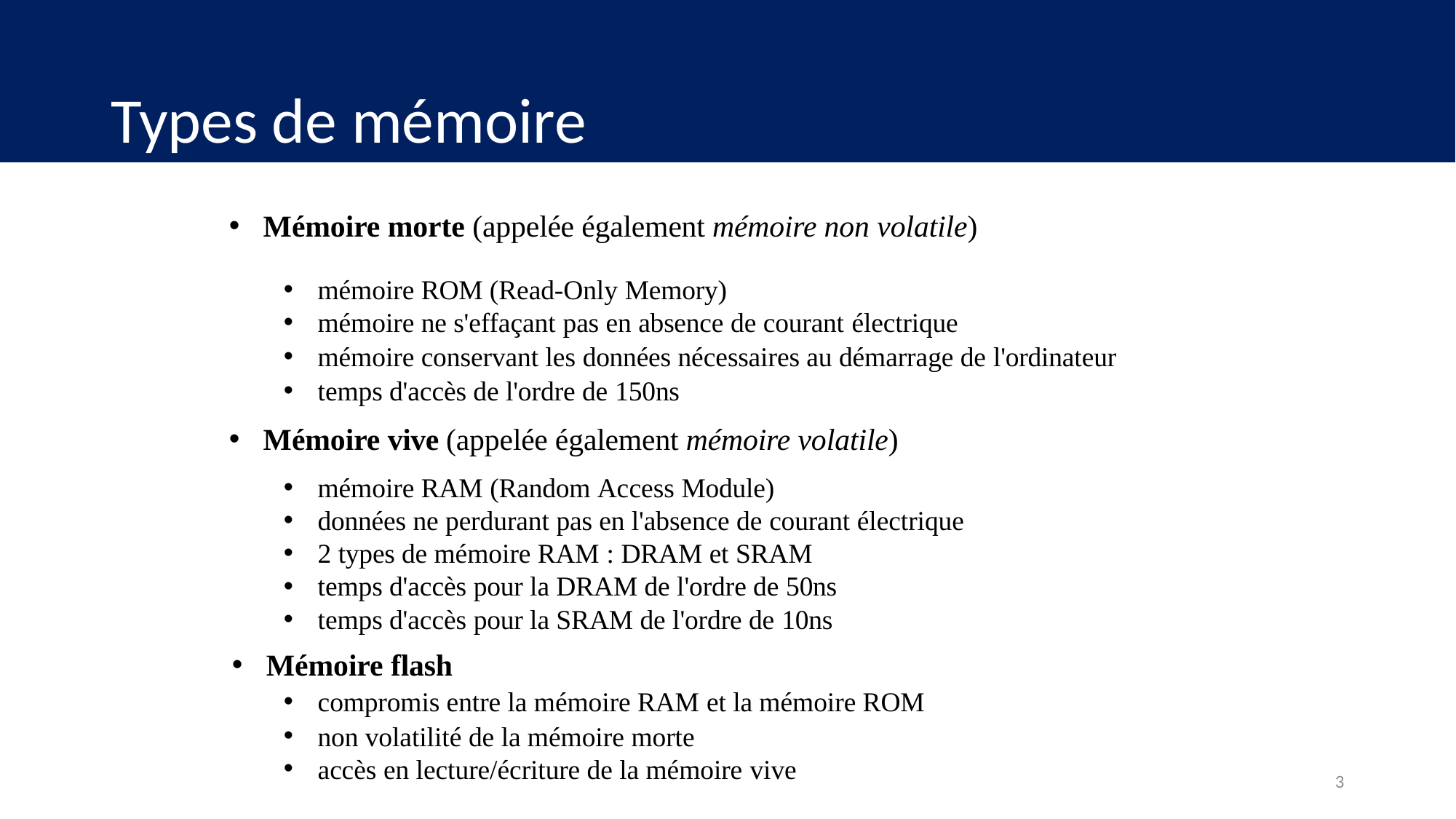

# Types de mémoire
Mémoire morte (appelée également mémoire non volatile)
mémoire ROM (Read-Only Memory)
mémoire ne s'effaçant pas en absence de courant électrique
mémoire conservant les données nécessaires au démarrage de l'ordinateur
temps d'accès de l'ordre de 150ns
Mémoire vive (appelée également mémoire volatile)
mémoire RAM (Random Access Module)
données ne perdurant pas en l'absence de courant électrique
2 types de mémoire RAM : DRAM et SRAM
temps d'accès pour la DRAM de l'ordre de 50ns
temps d'accès pour la SRAM de l'ordre de 10ns
Mémoire flash
compromis entre la mémoire RAM et la mémoire ROM
non volatilité de la mémoire morte
accès en lecture/écriture de la mémoire vive
3